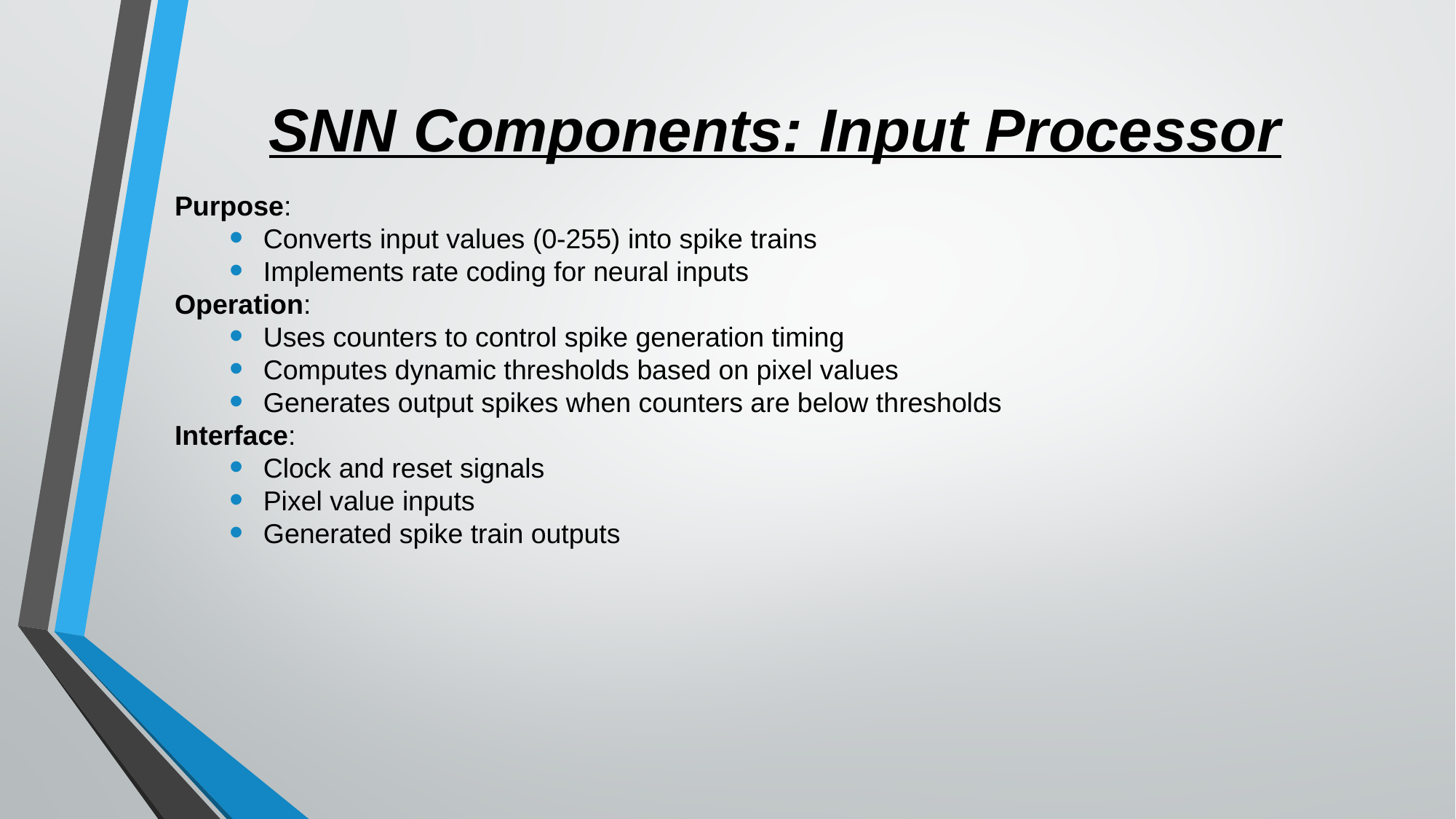

# SNN Components: Input Processor
Purpose:
Converts input values (0-255) into spike trains
Implements rate coding for neural inputs
Operation:
Uses counters to control spike generation timing
Computes dynamic thresholds based on pixel values
Generates output spikes when counters are below thresholds
Interface:
Clock and reset signals
Pixel value inputs
Generated spike train outputs